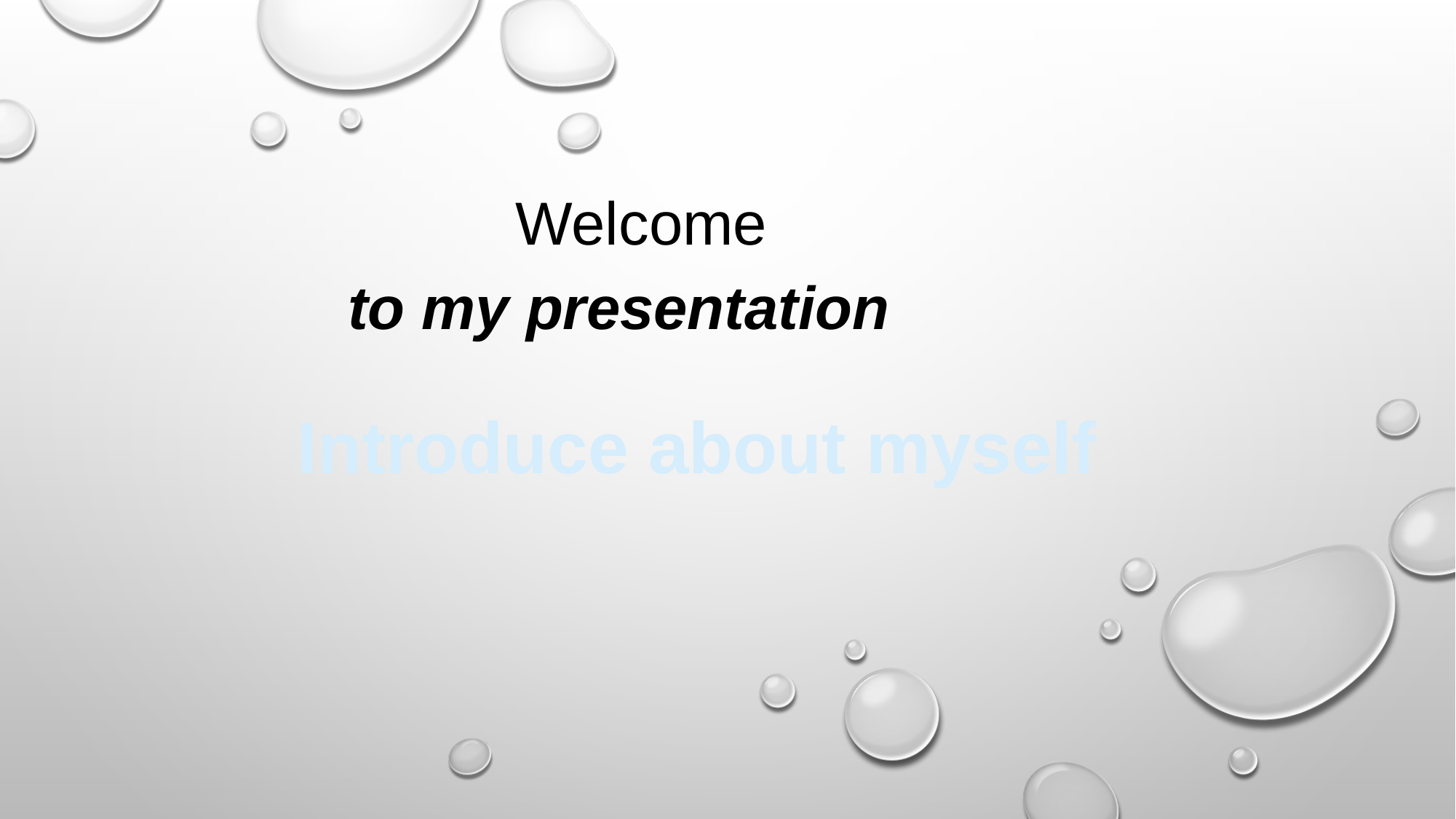

Welcome
to my presentation
Introduce about myself